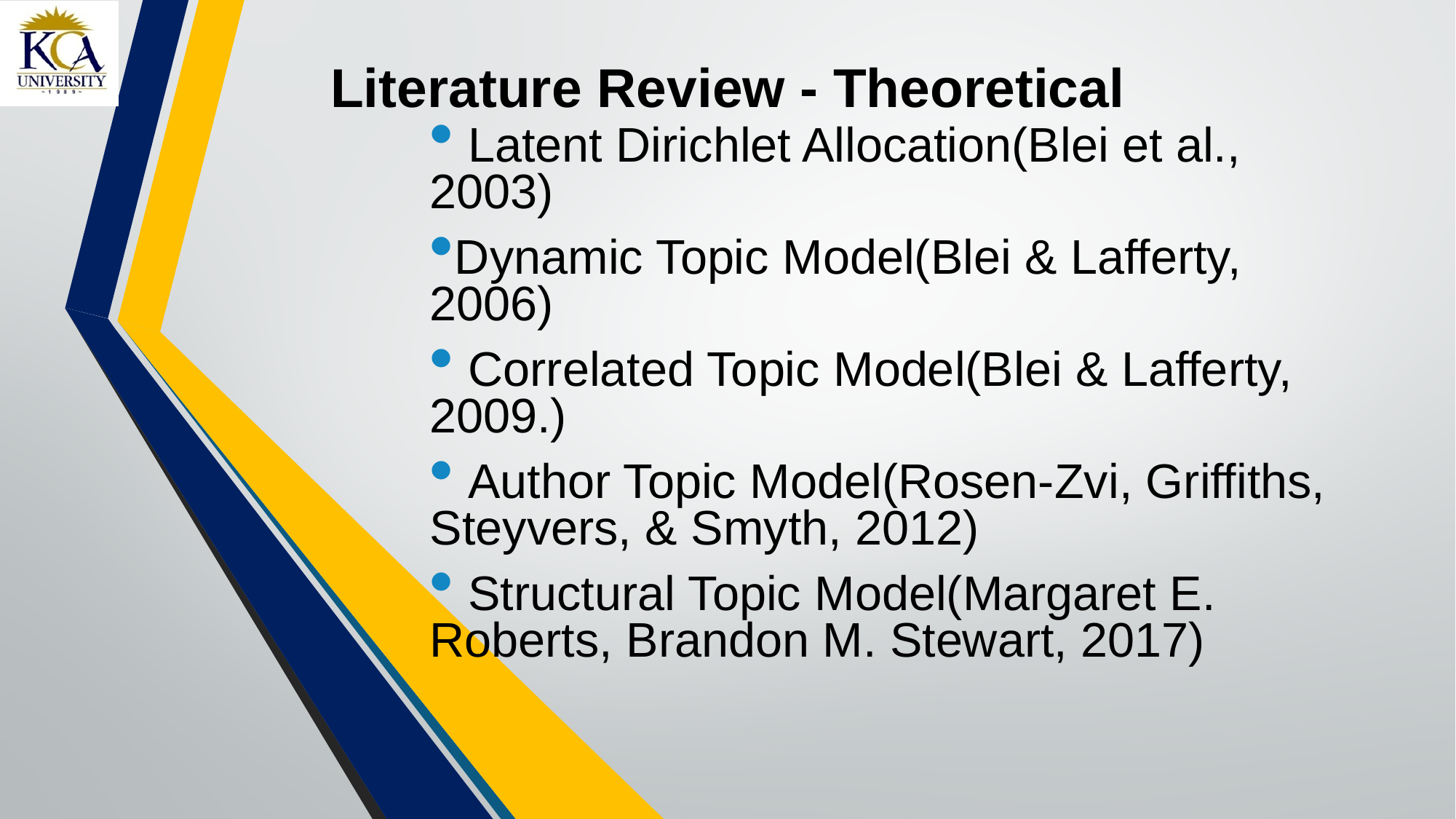

# Literature Review - Theoretical
 Latent Dirichlet Allocation(Blei et al., 2003)
Dynamic Topic Model(Blei & Lafferty, 2006)
 Correlated Topic Model(Blei & Lafferty, 2009.)
 Author Topic Model(Rosen-Zvi, Griffiths, Steyvers, & Smyth, 2012)
 Structural Topic Model(Margaret E. Roberts, Brandon M. Stewart, 2017)